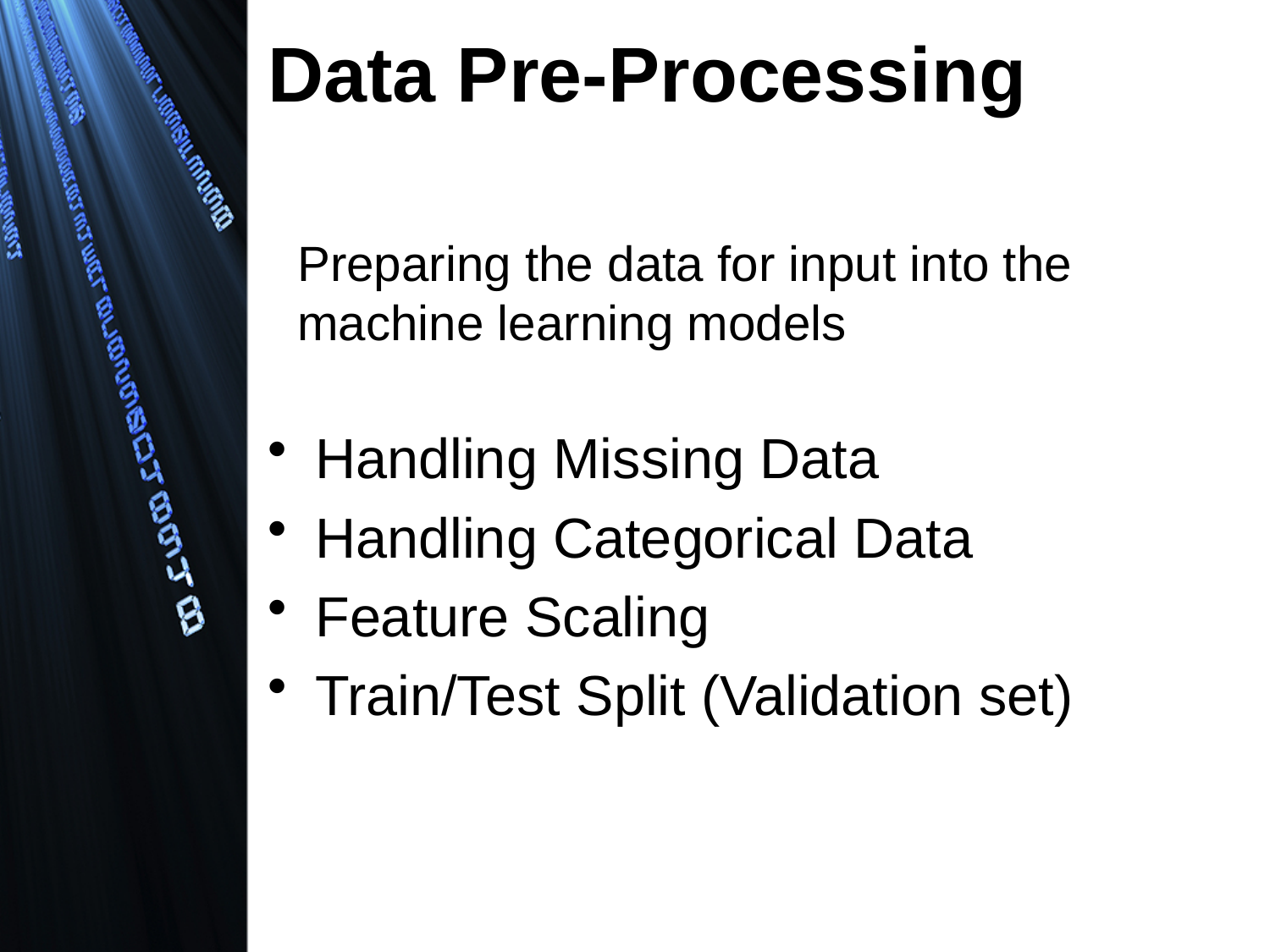

# Data Pre-Processing
Preparing the data for input into the machine learning models
Handling Missing Data
Handling Categorical Data
Feature Scaling
Train/Test Split (Validation set)